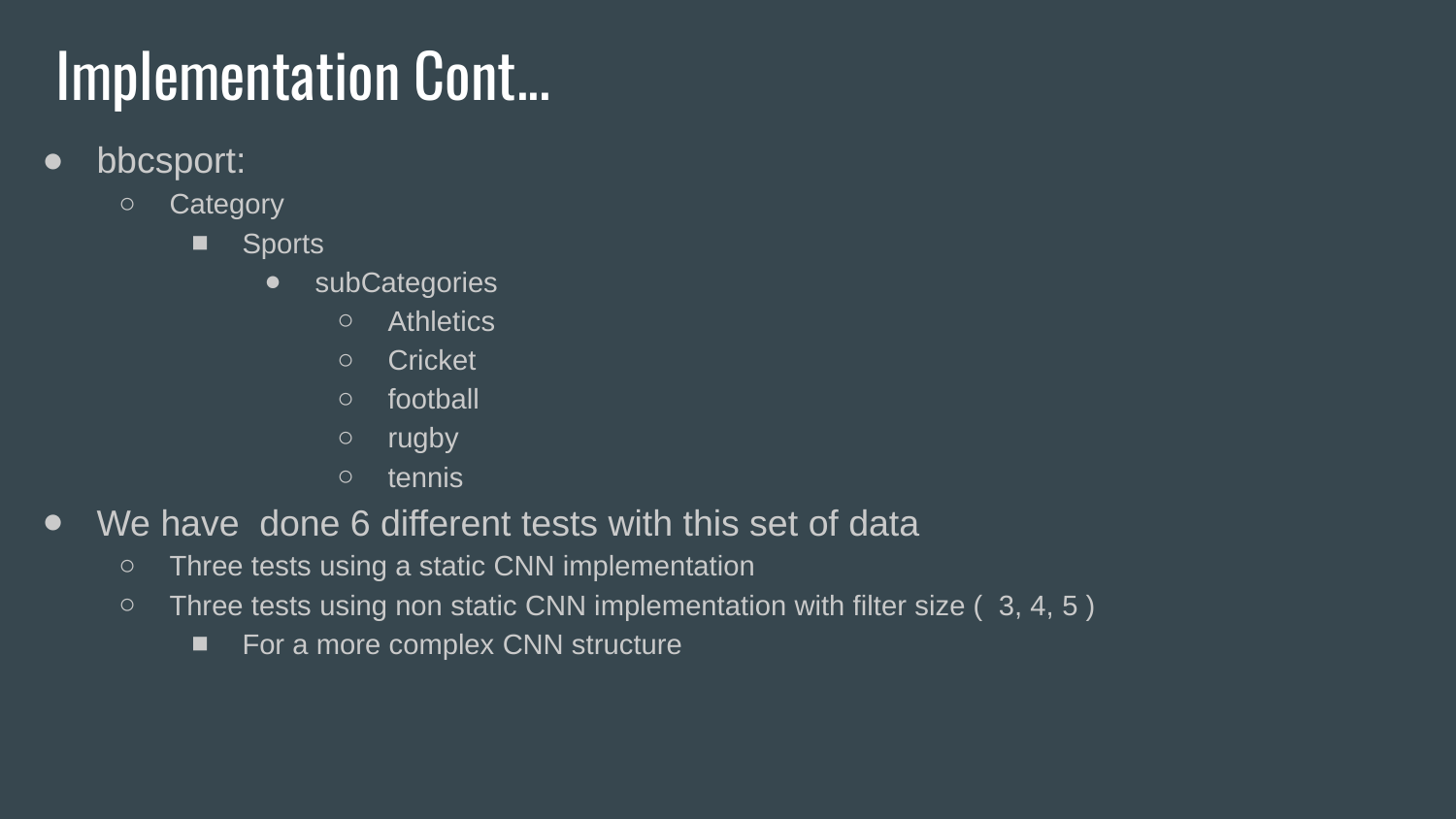

# Implementation Cont...
bbcsport:
Category
Sports
subCategories
Athletics
Cricket
football
rugby
tennis
We have  done 6 different tests with this set of data
Three tests using a static CNN implementation
Three tests using non static CNN implementation with filter size (  3, 4, 5 )
For a more complex CNN structure